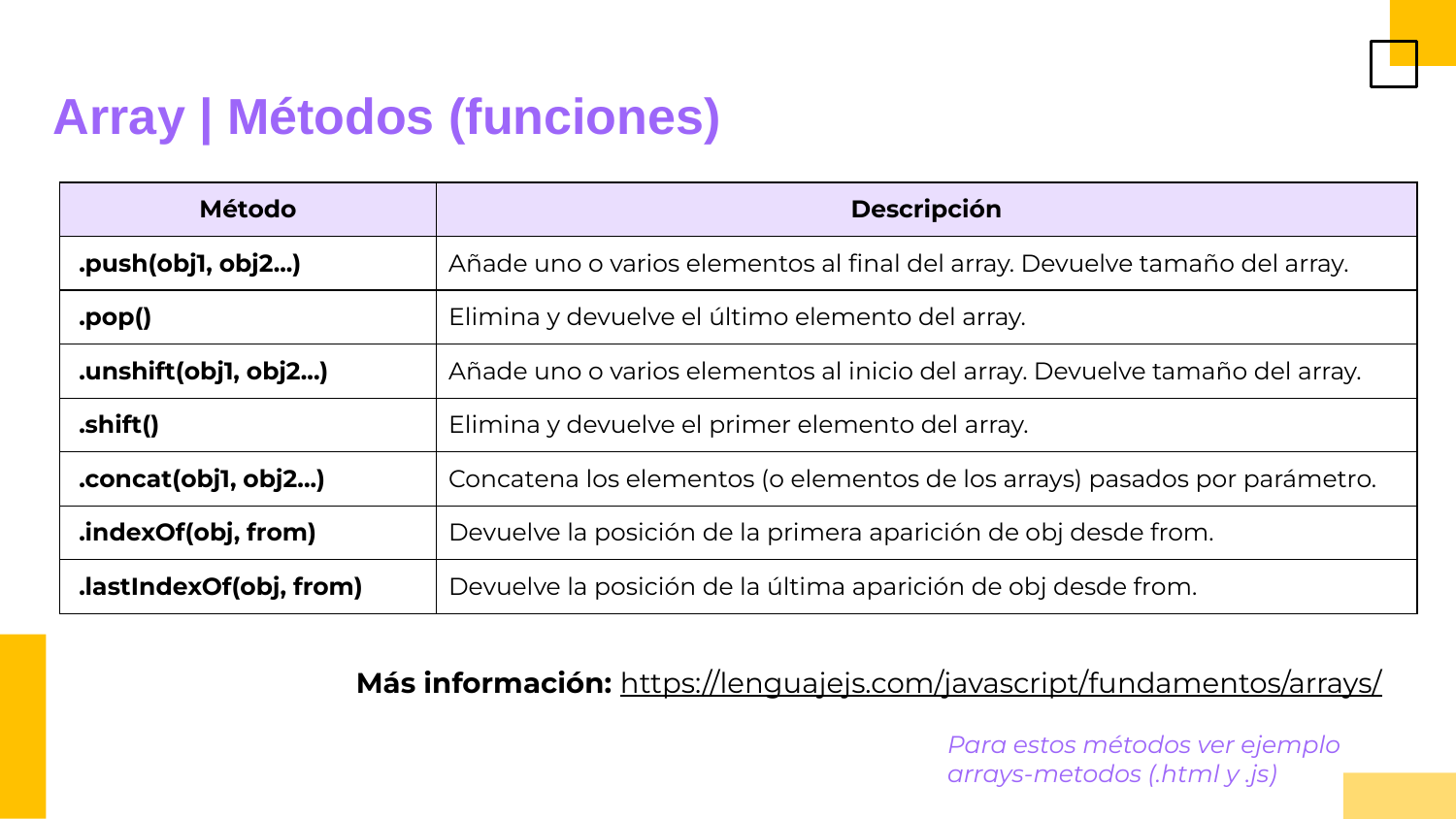

Array | Métodos (funciones)
| Método | Descripción |
| --- | --- |
| .push(obj1, obj2...) | Añade uno o varios elementos al final del array. Devuelve tamaño del array. |
| .pop() | Elimina y devuelve el último elemento del array. |
| .unshift(obj1, obj2...) | Añade uno o varios elementos al inicio del array. Devuelve tamaño del array. |
| .shift() | Elimina y devuelve el primer elemento del array. |
| .concat(obj1, obj2...) | Concatena los elementos (o elementos de los arrays) pasados por parámetro. |
| .indexOf(obj, from) | Devuelve la posición de la primera aparición de obj desde from. |
| .lastIndexOf(obj, from) | Devuelve la posición de la última aparición de obj desde from. |
Más información: https://lenguajejs.com/javascript/fundamentos/arrays/
Para estos métodos ver ejemplo arrays-metodos (.html y .js)